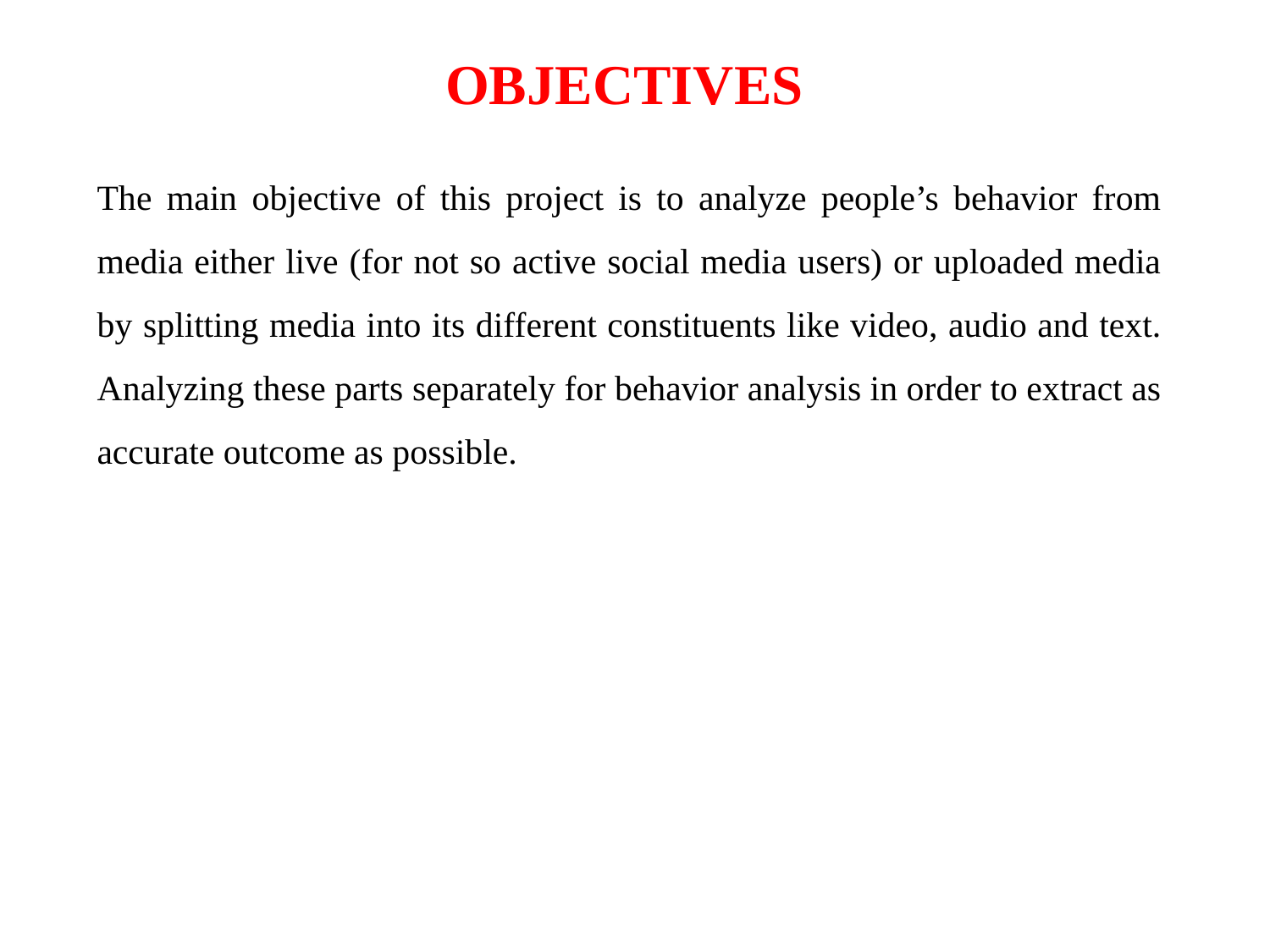

OBJECTIVES
The main objective of this project is to analyze people’s behavior from media either live (for not so active social media users) or uploaded media by splitting media into its different constituents like video, audio and text. Analyzing these parts separately for behavior analysis in order to extract as accurate outcome as possible.